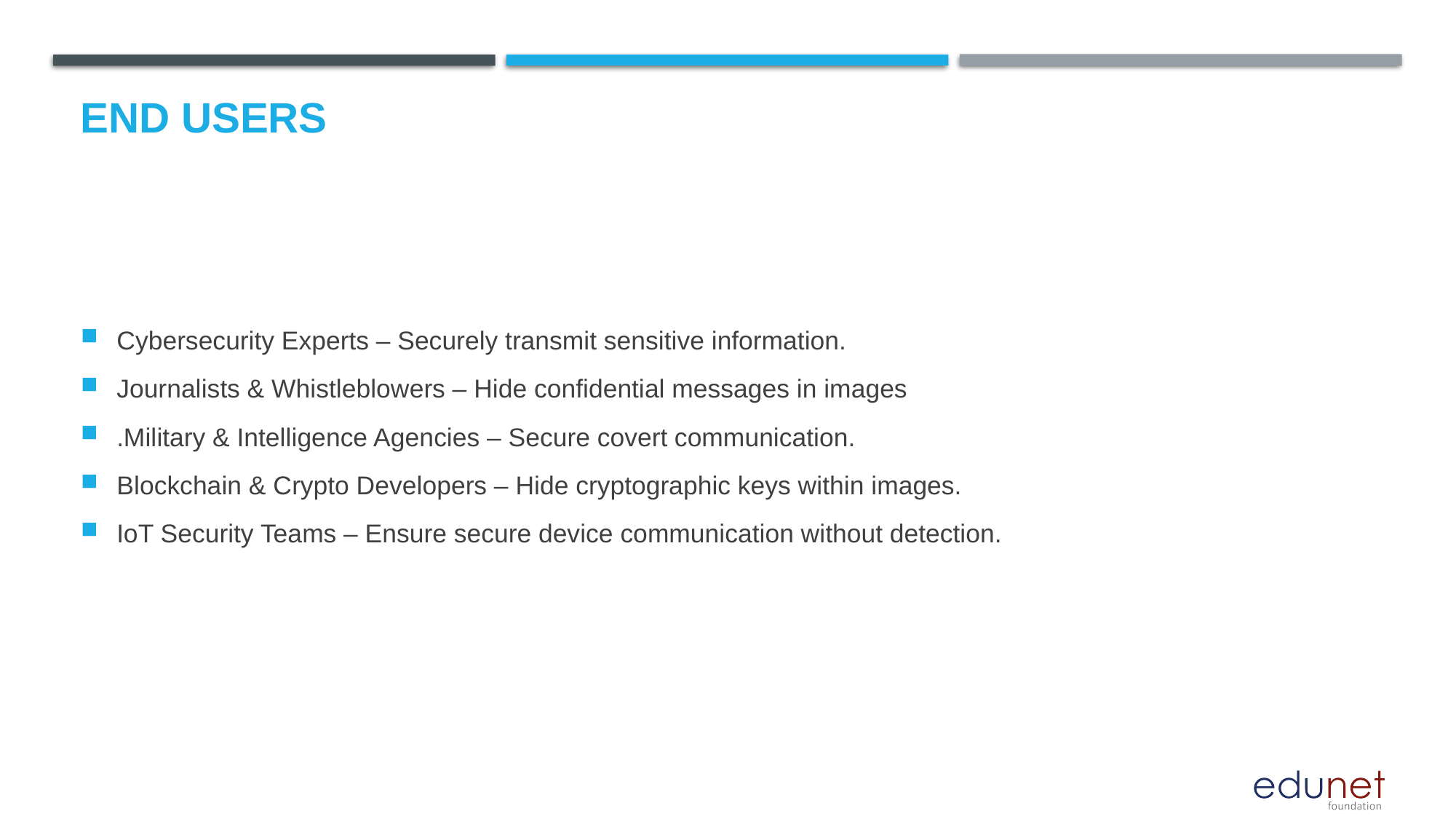

# End users
Cybersecurity Experts – Securely transmit sensitive information.
Journalists & Whistleblowers – Hide confidential messages in images
.Military & Intelligence Agencies – Secure covert communication.
Blockchain & Crypto Developers – Hide cryptographic keys within images.
IoT Security Teams – Ensure secure device communication without detection.